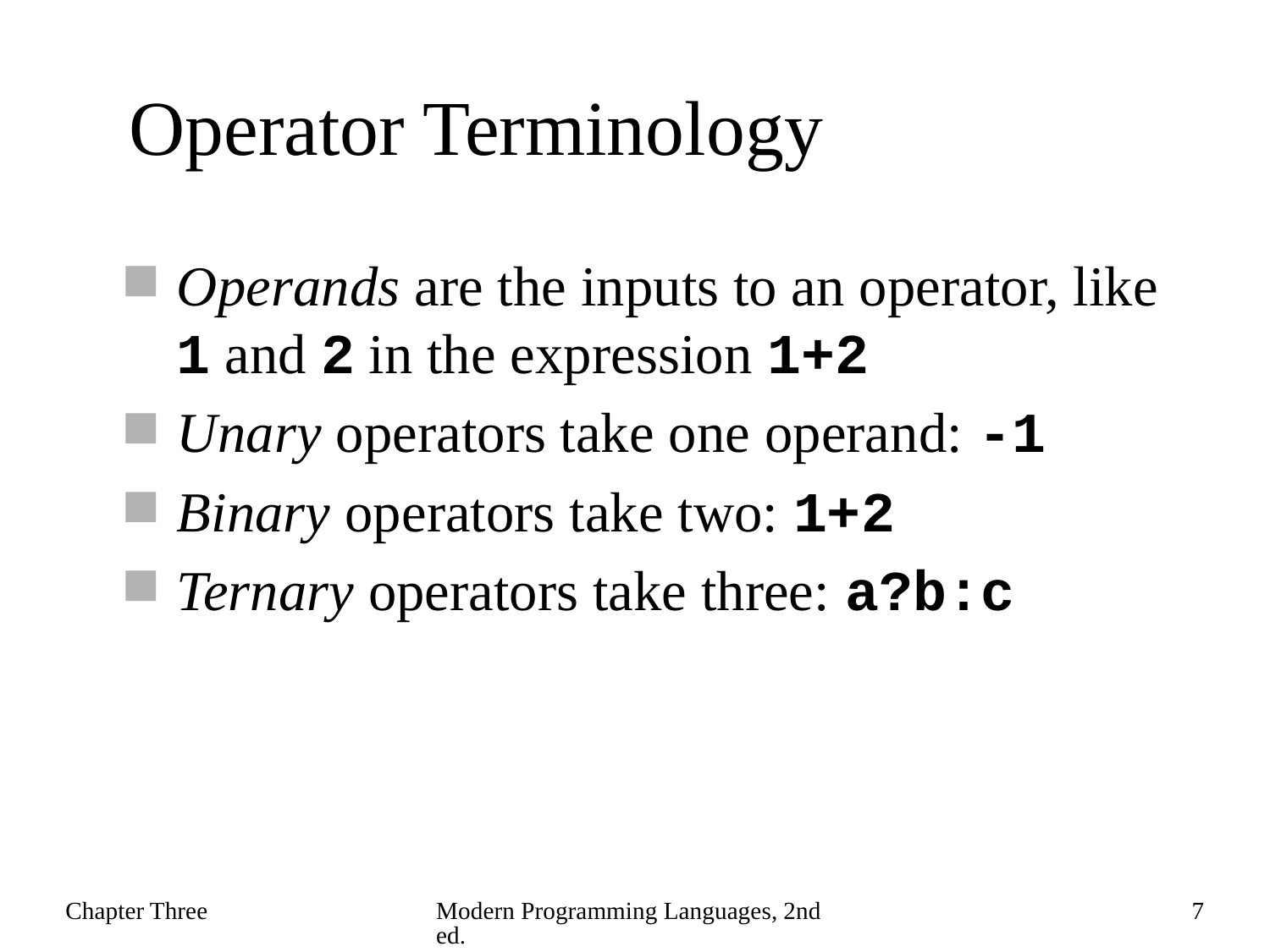

# Operator Terminology
Operands are the inputs to an operator, like 1 and 2 in the expression 1+2
Unary operators take one operand: -1
Binary operators take two: 1+2
Ternary operators take three: a?b:c
Chapter Three
Modern Programming Languages, 2nd ed.
7